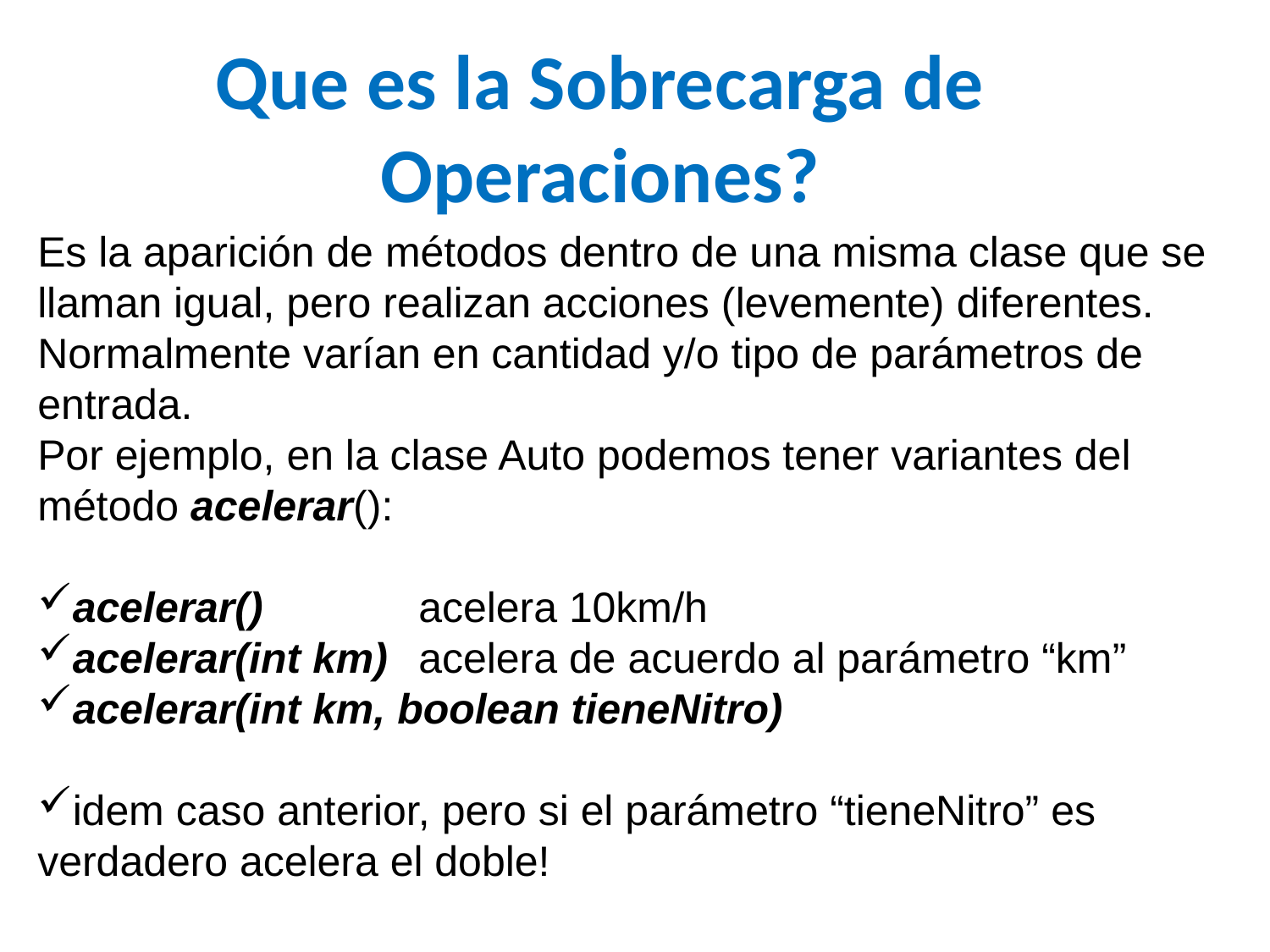

Que es la Sobrecarga de Operaciones?
Es la aparición de métodos dentro de una misma clase que se llaman igual, pero realizan acciones (levemente) diferentes.
Normalmente varían en cantidad y/o tipo de parámetros de entrada.
Por ejemplo, en la clase Auto podemos tener variantes del método acelerar():

acelerar()		acelera 10km/h
acelerar(int km)	acelera de acuerdo al parámetro “km”
acelerar(int km, boolean tieneNitro)
idem caso anterior, pero si el parámetro “tieneNitro” es verdadero acelera el doble!